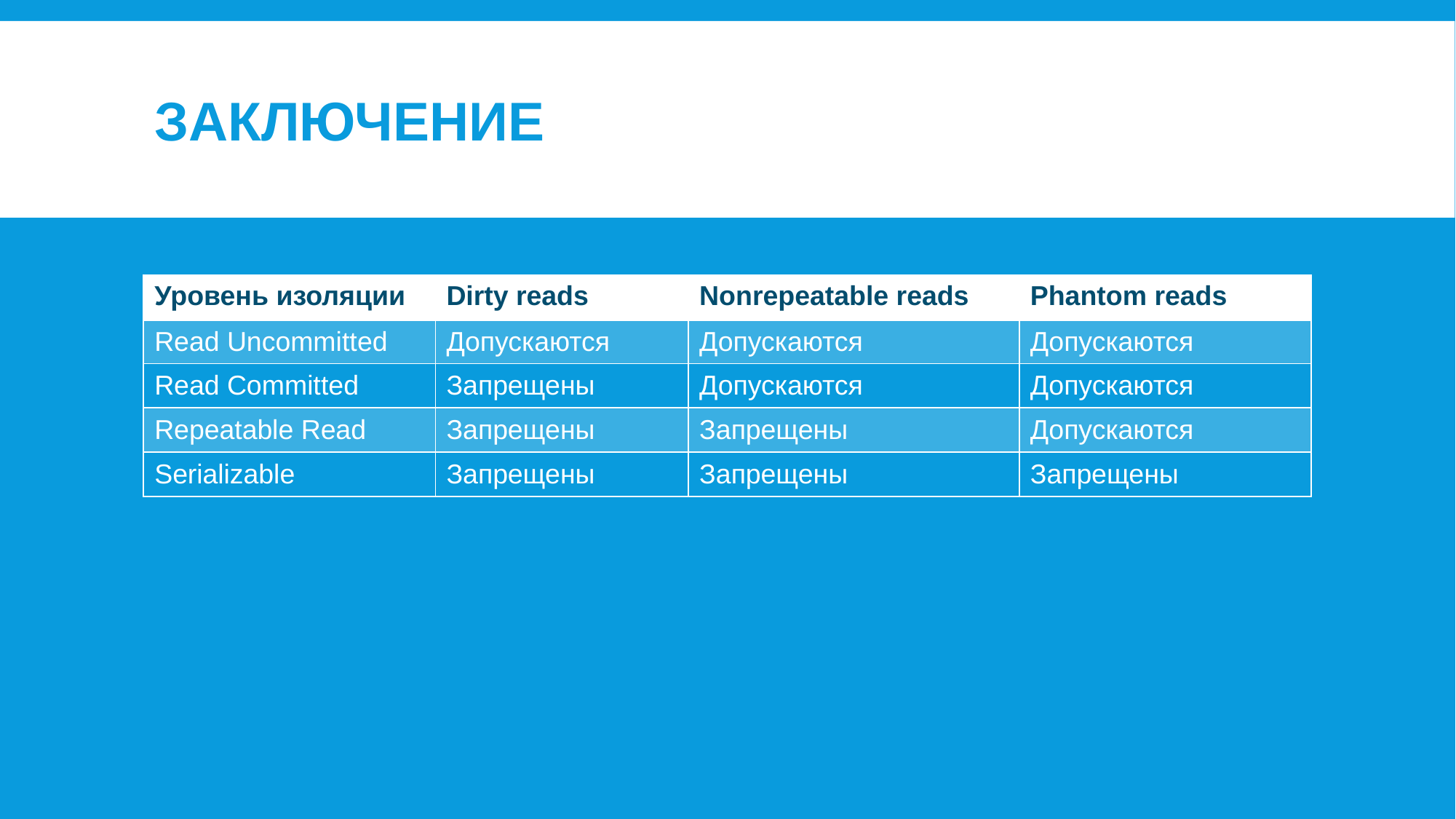

# заключение
| Уровень изоляции | Dirty reads | Nonrepeatable reads | Phantom reads |
| --- | --- | --- | --- |
| Read Uncommitted | Допускаются | Допускаются | Допускаются |
| Read Committed | Запрещены | Допускаются | Допускаются |
| Repeatable Read | Запрещены | Запрещены | Допускаются |
| Serializable | Запрещены | Запрещены | Запрещены |